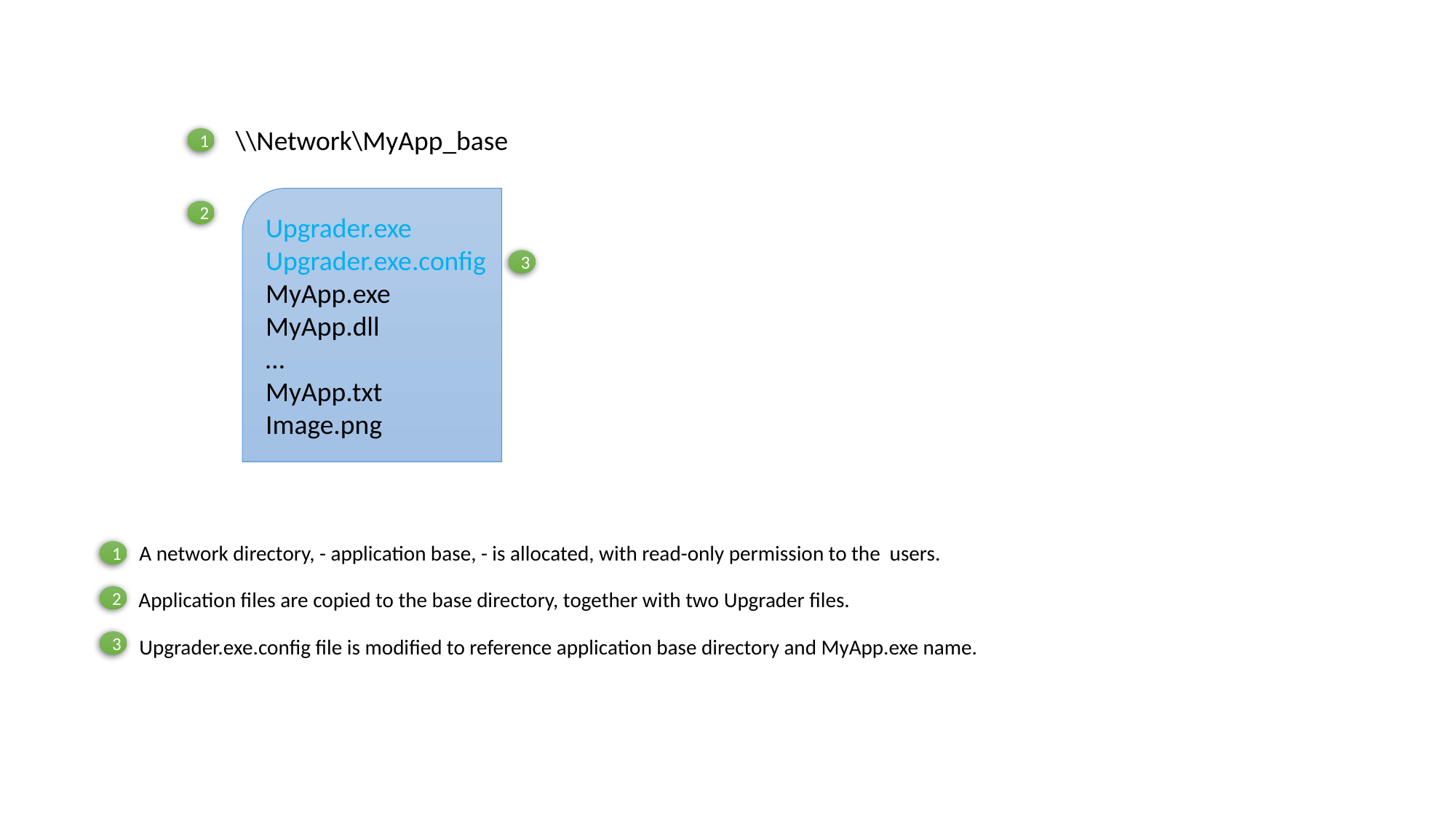

\\Network\MyApp_base
1
Upgrader.exe
Upgrader.exe.config
MyApp.exe
MyApp.dll
…
MyApp.txt
Image.png
2
3
A network directory, - application base, - is allocated, with read-only permission to the  users.
1
Application files are copied to the base directory, together with two Upgrader files.
2
Upgrader.exe.config file is modified to reference application base directory and MyApp.exe name.
3